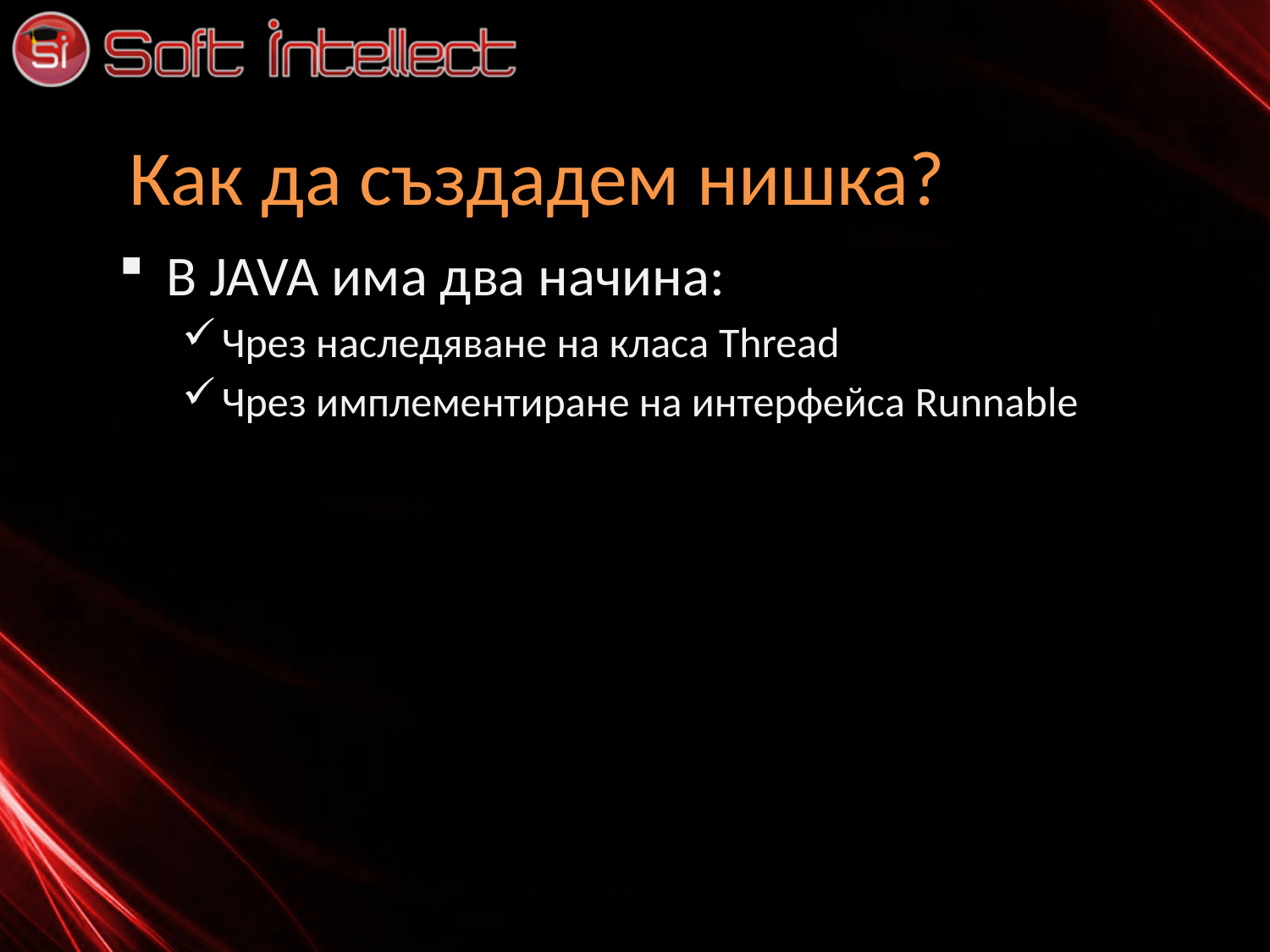

# Как да създадем нишка?
В JAVA има два начина:
Чрез наследяване на класа Thread
Чрез имплементиране на интерфейса Runnable